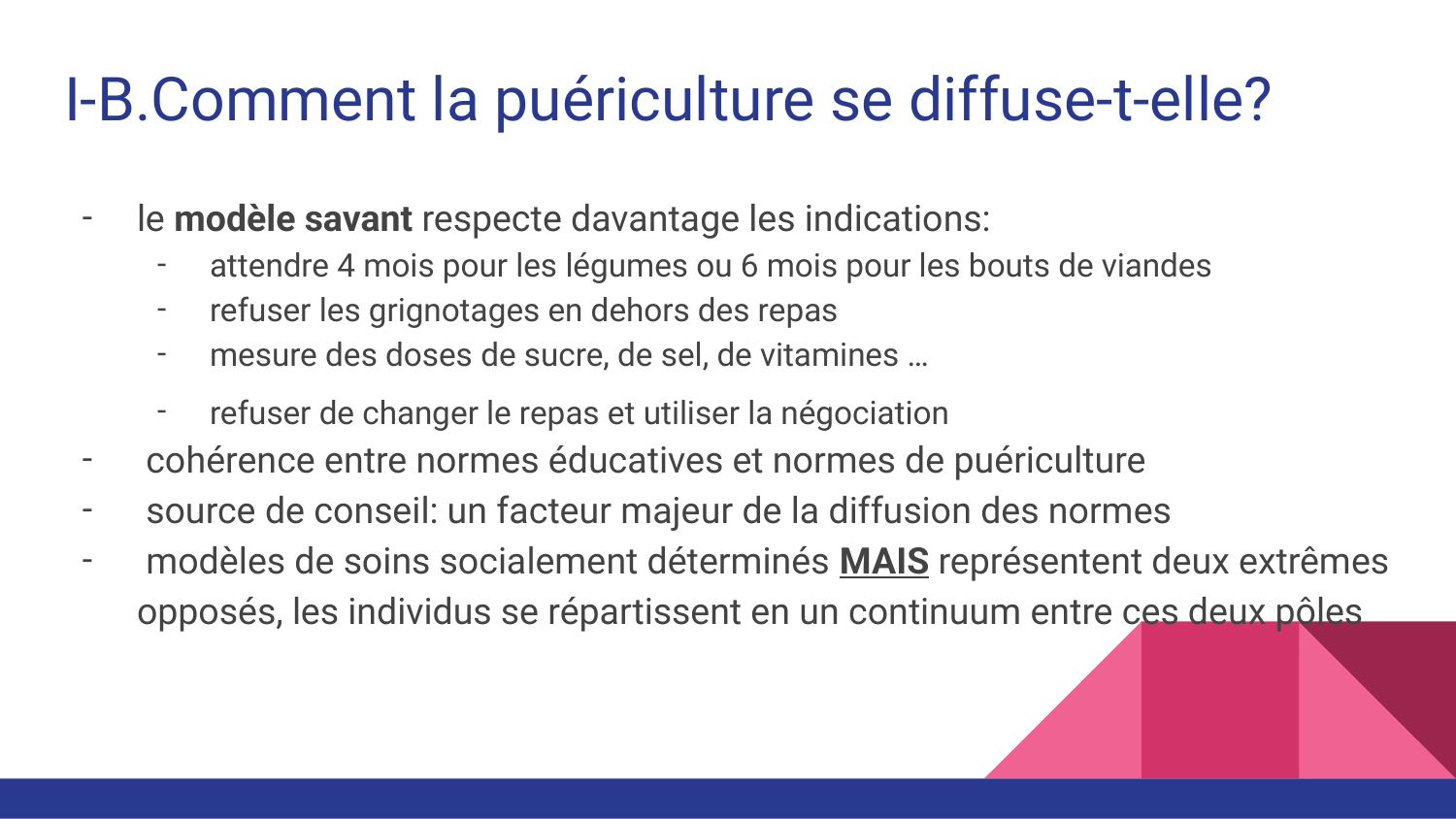

# I-B.Comment la puériculture se diffuse-t-elle?

le modèle savant respecte davantage les indications:
attendre 4 mois pour les légumes ou 6 mois pour les bouts de viandes
refuser les grignotages en dehors des repas
mesure des doses de sucre, de sel, de vitamines …
refuser de changer le repas et utiliser la négociation
 cohérence entre normes éducatives et normes de puériculture
 source de conseil: un facteur majeur de la diffusion des normes
 modèles de soins socialement déterminés MAIS représentent deux extrêmes opposés, les individus se répartissent en un continuum entre ces deux pôles